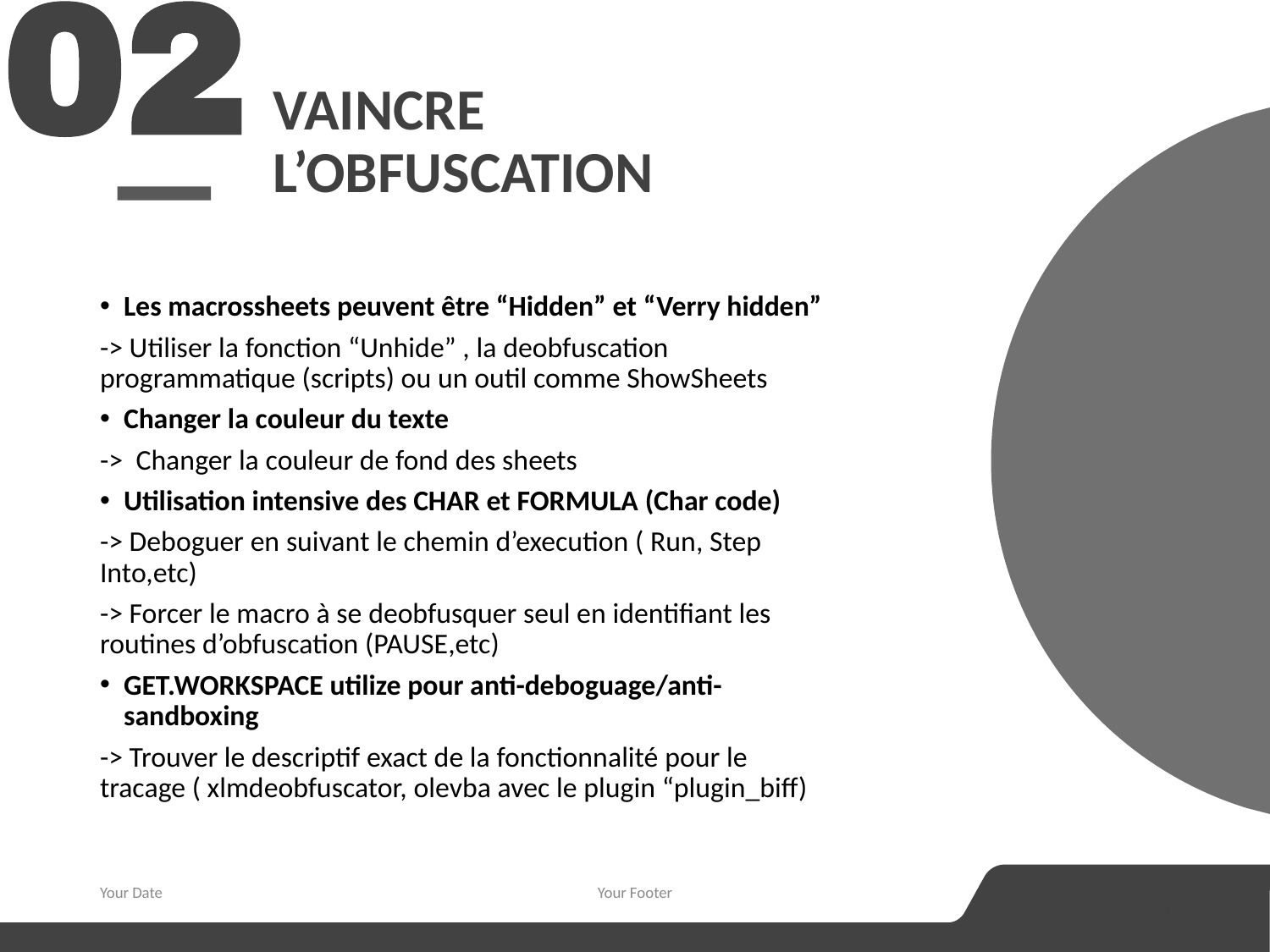

02
# Vaincre l’Obfuscation

Les macrossheets peuvent être “Hidden” et “Verry hidden”
-> Utiliser la fonction “Unhide” , la deobfuscation programmatique (scripts) ou un outil comme ShowSheets
Changer la couleur du texte
->  Changer la couleur de fond des sheets
Utilisation intensive des CHAR et FORMULA (Char code)
-> Deboguer en suivant le chemin d’execution ( Run, Step Into,etc)
-> Forcer le macro à se deobfusquer seul en identifiant les routines d’obfuscation (PAUSE,etc)
GET.WORKSPACE utilize pour anti-deboguage/anti-sandboxing
-> Trouver le descriptif exact de la fonctionnalité pour le tracage ( xlmdeobfuscator, olevba avec le plugin “plugin_biff)

Your Date
Your Footer
3